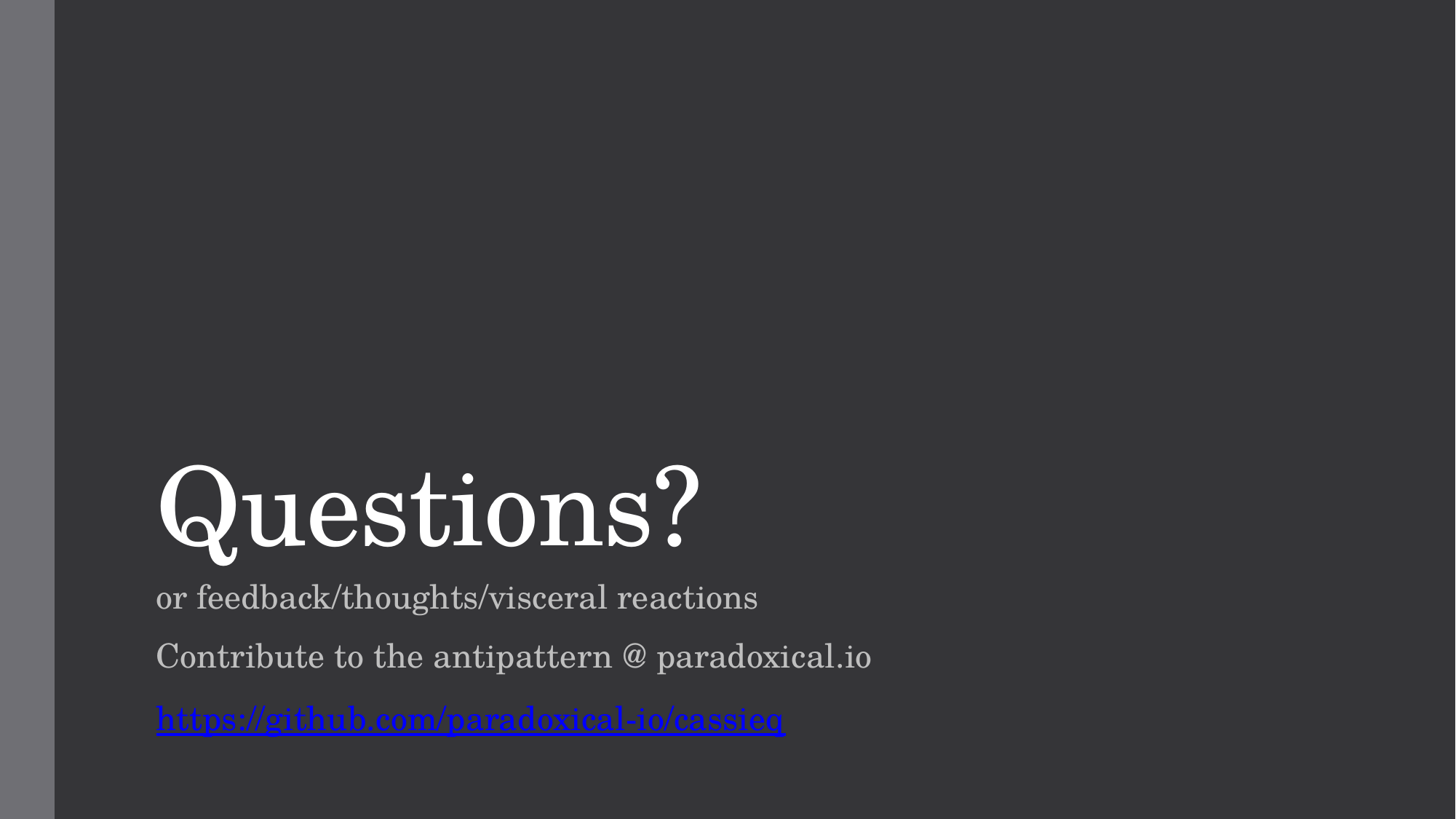

# Questions?
or feedback/thoughts/visceral reactions
Contribute to the antipattern @ paradoxical.io
https://github.com/paradoxical-io/cassieq